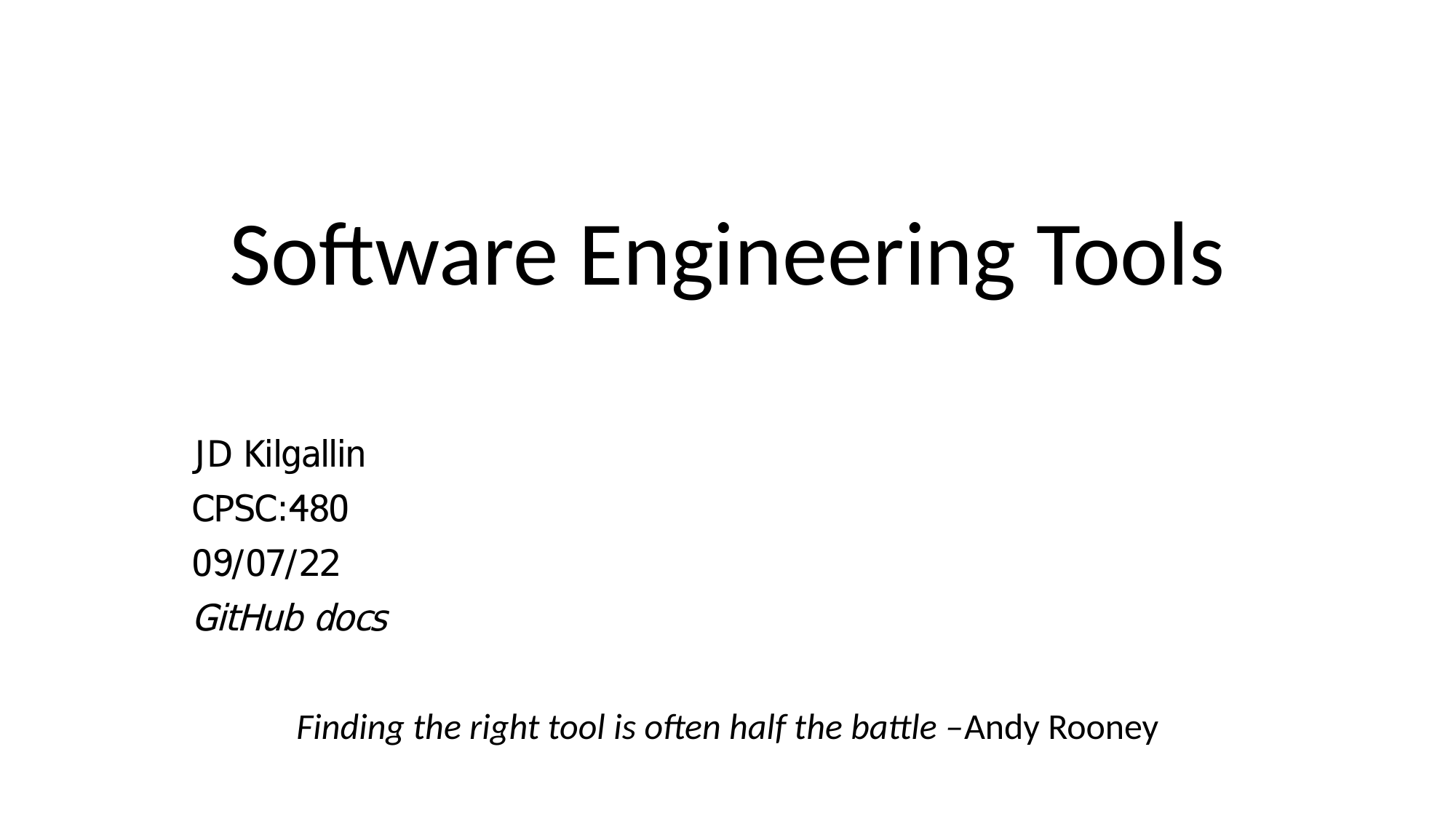

# Software Engineering Tools
JD Kilgallin
CPSC:480
09/07/22
GitHub docs

Finding the right tool is often half the battle –Andy Rooney